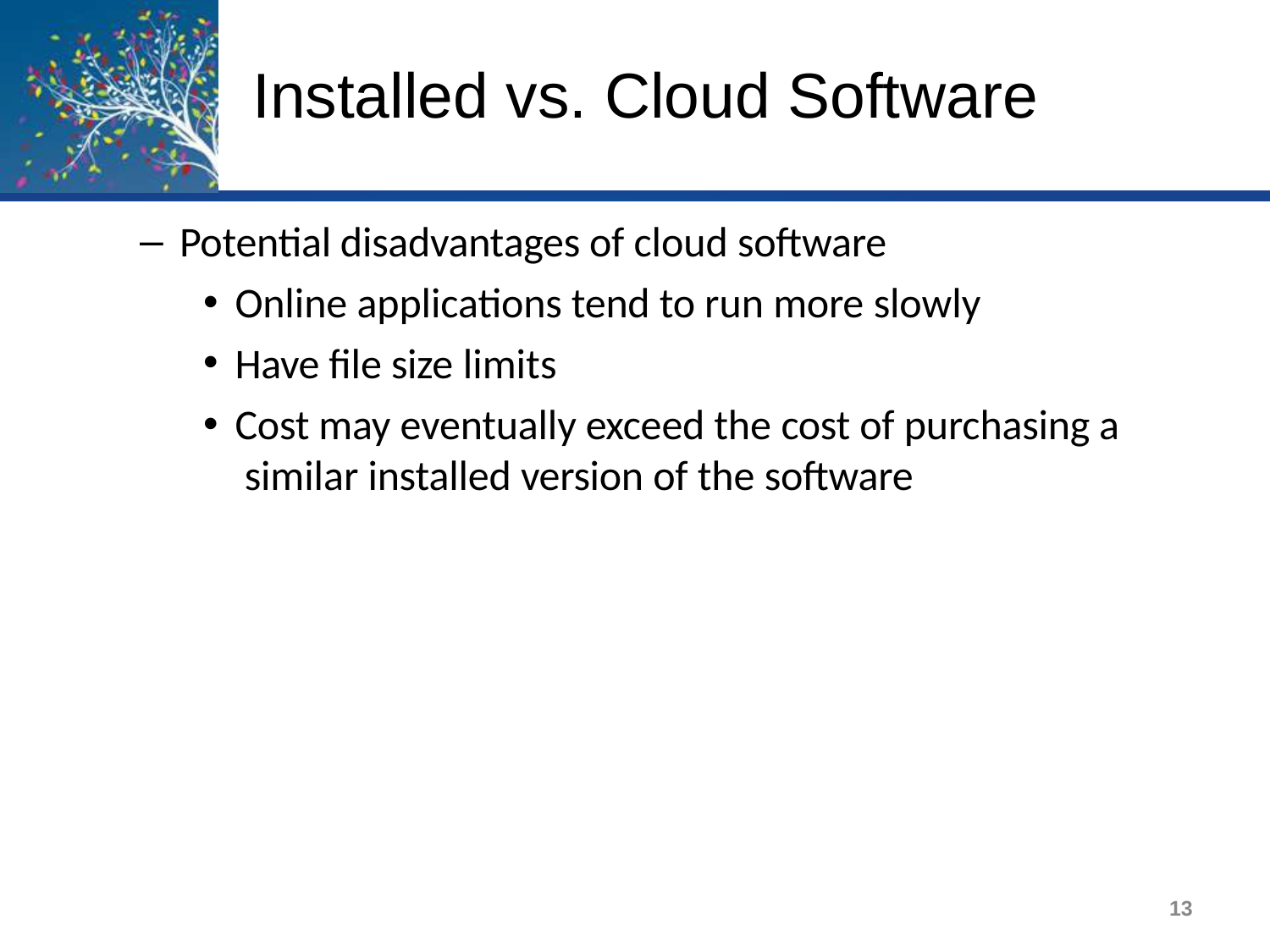

# Installed vs. Cloud Software
Potential disadvantages of cloud software
Online applications tend to run more slowly
Have file size limits
Cost may eventually exceed the cost of purchasing a  similar installed version of the software
13